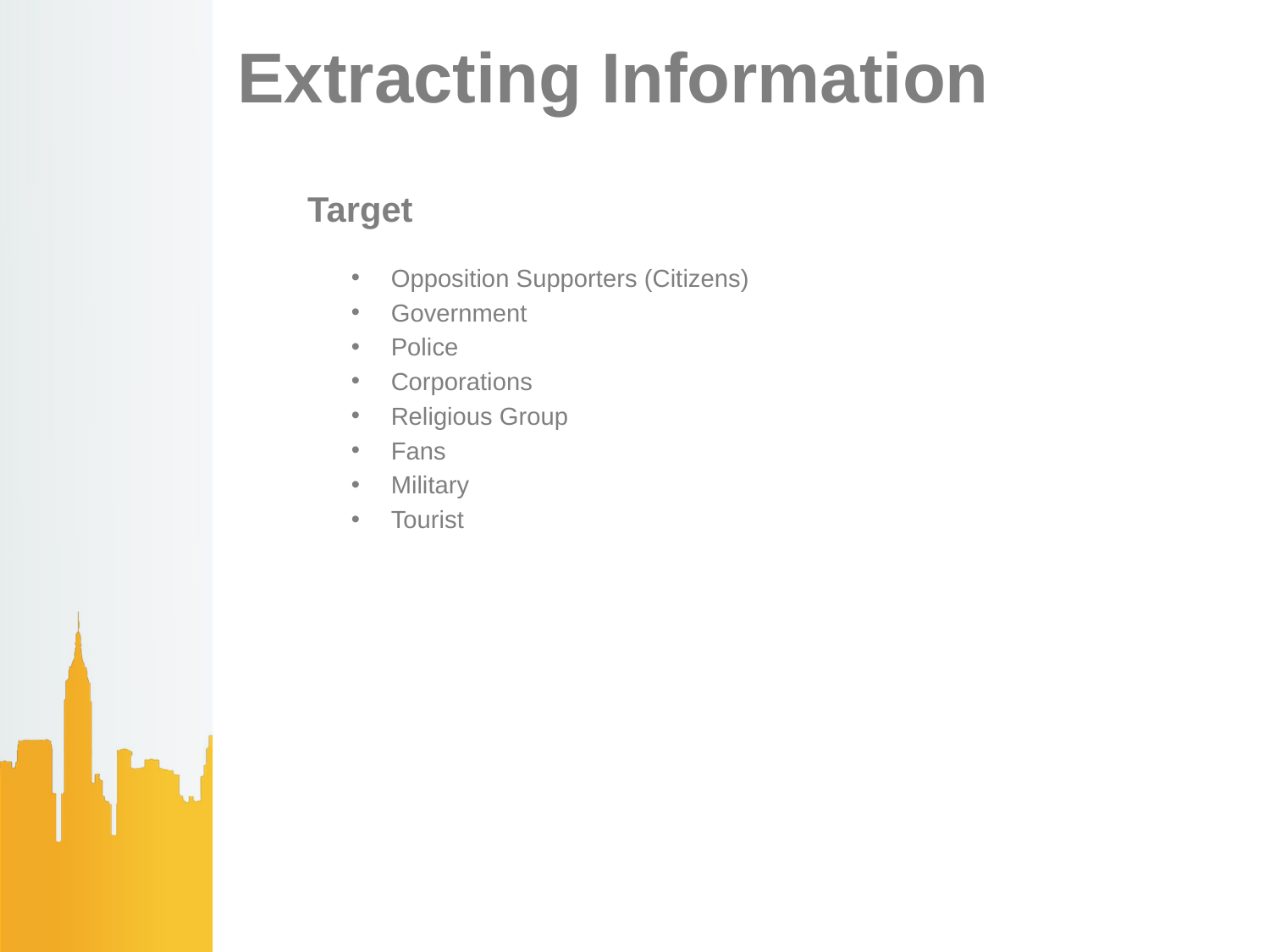

# Extracting Information
Target
Opposition Supporters (Citizens)
Government
Police
Corporations
Religious Group
Fans
Military
Tourist